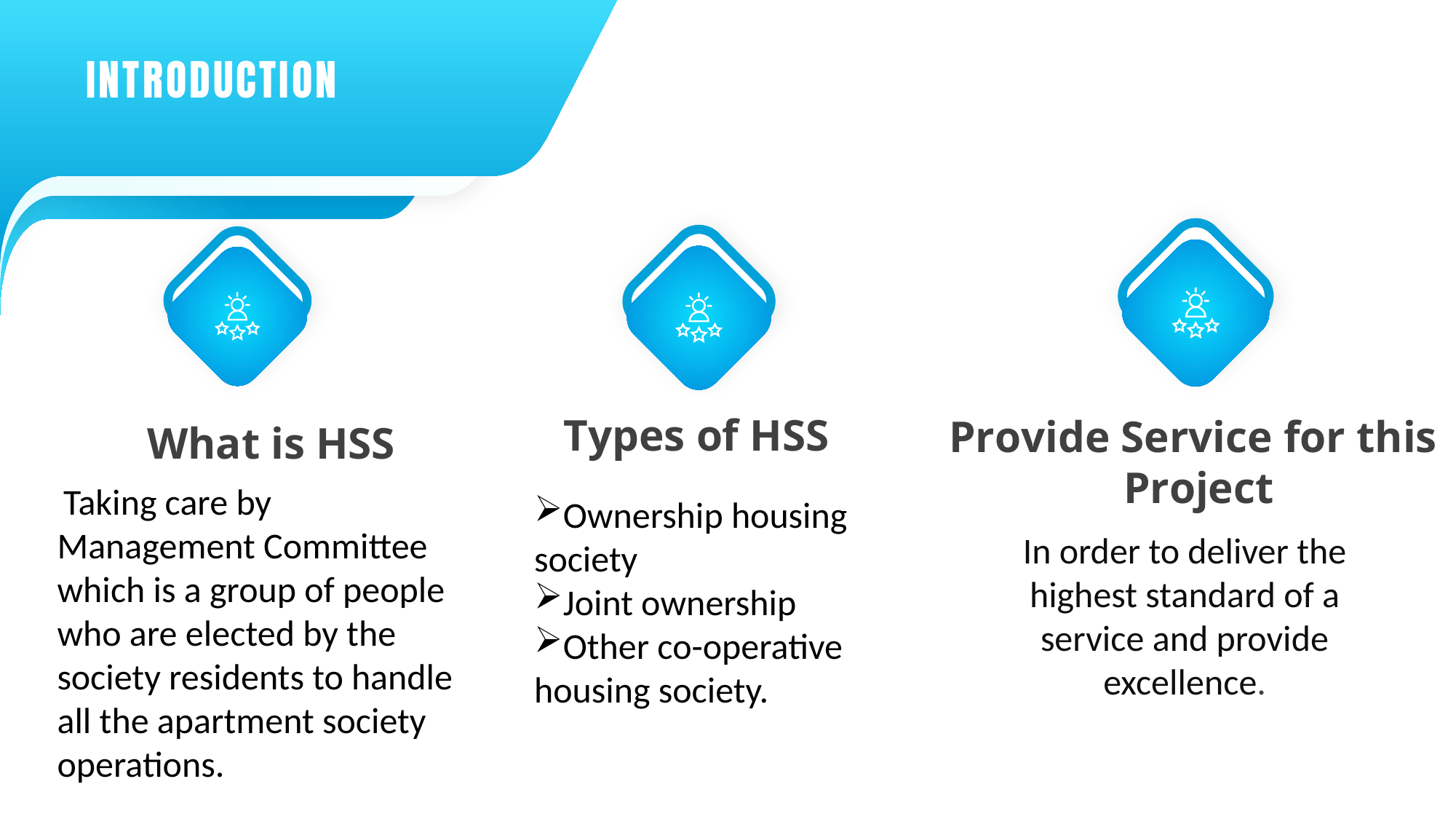

INTRODUCTION

Types of HSS
Provide Service for this
Project
What is HSS
 Taking care by Management Committee which is a group of people who are elected by the society residents to handle all the apartment society operations.
Ownership housing society
Joint ownership
Other co-operative housing society.

In order to deliver the highest standard of a service and provide excellence.